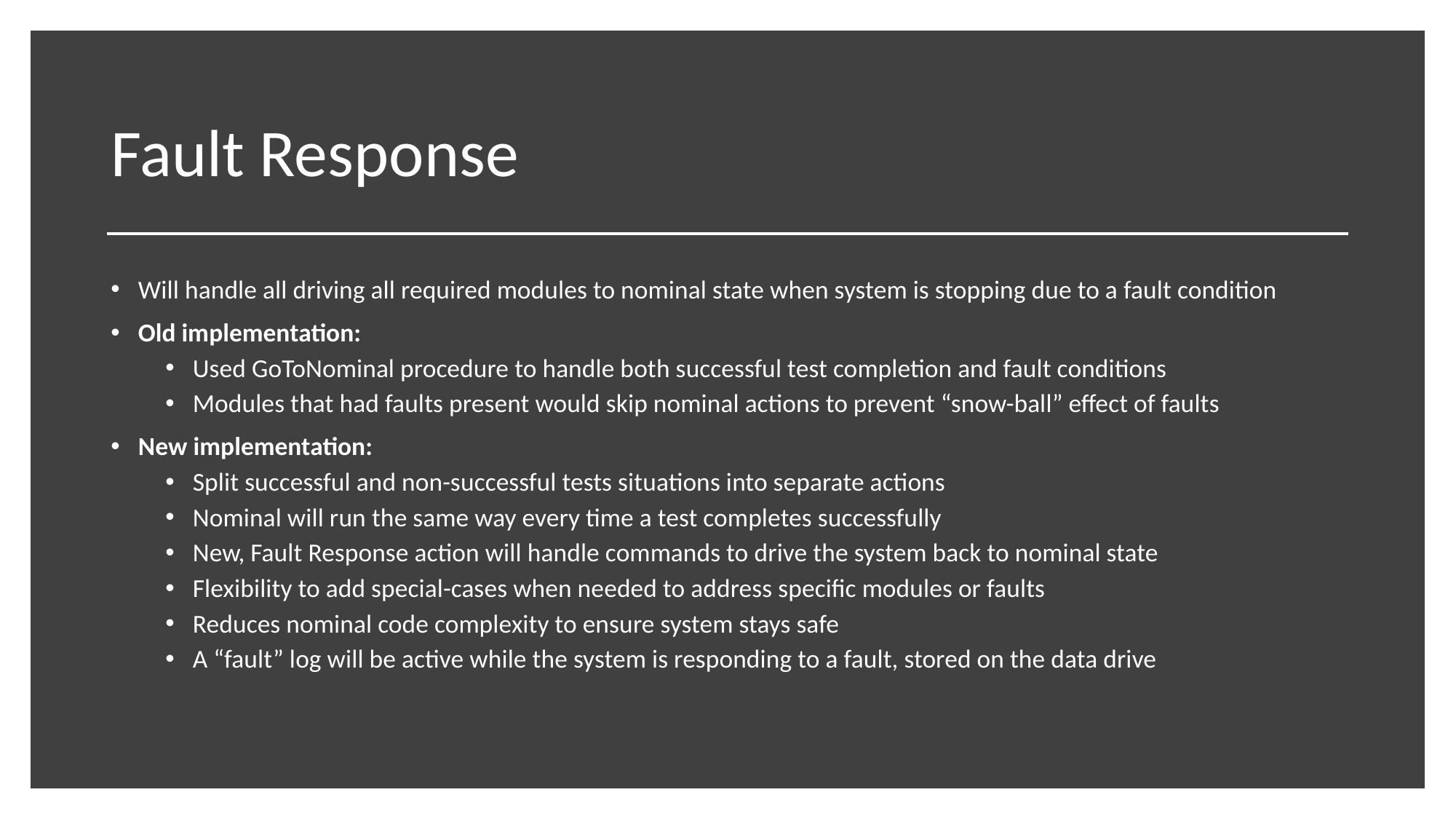

# Fault Response
Will handle all driving all required modules to nominal state when system is stopping due to a fault condition
Old implementation:
Used GoToNominal procedure to handle both successful test completion and fault conditions
Modules that had faults present would skip nominal actions to prevent “snow-ball” effect of faults
New implementation:
Split successful and non-successful tests situations into separate actions
Nominal will run the same way every time a test completes successfully
New, Fault Response action will handle commands to drive the system back to nominal state
Flexibility to add special-cases when needed to address specific modules or faults
Reduces nominal code complexity to ensure system stays safe
A “fault” log will be active while the system is responding to a fault, stored on the data drive